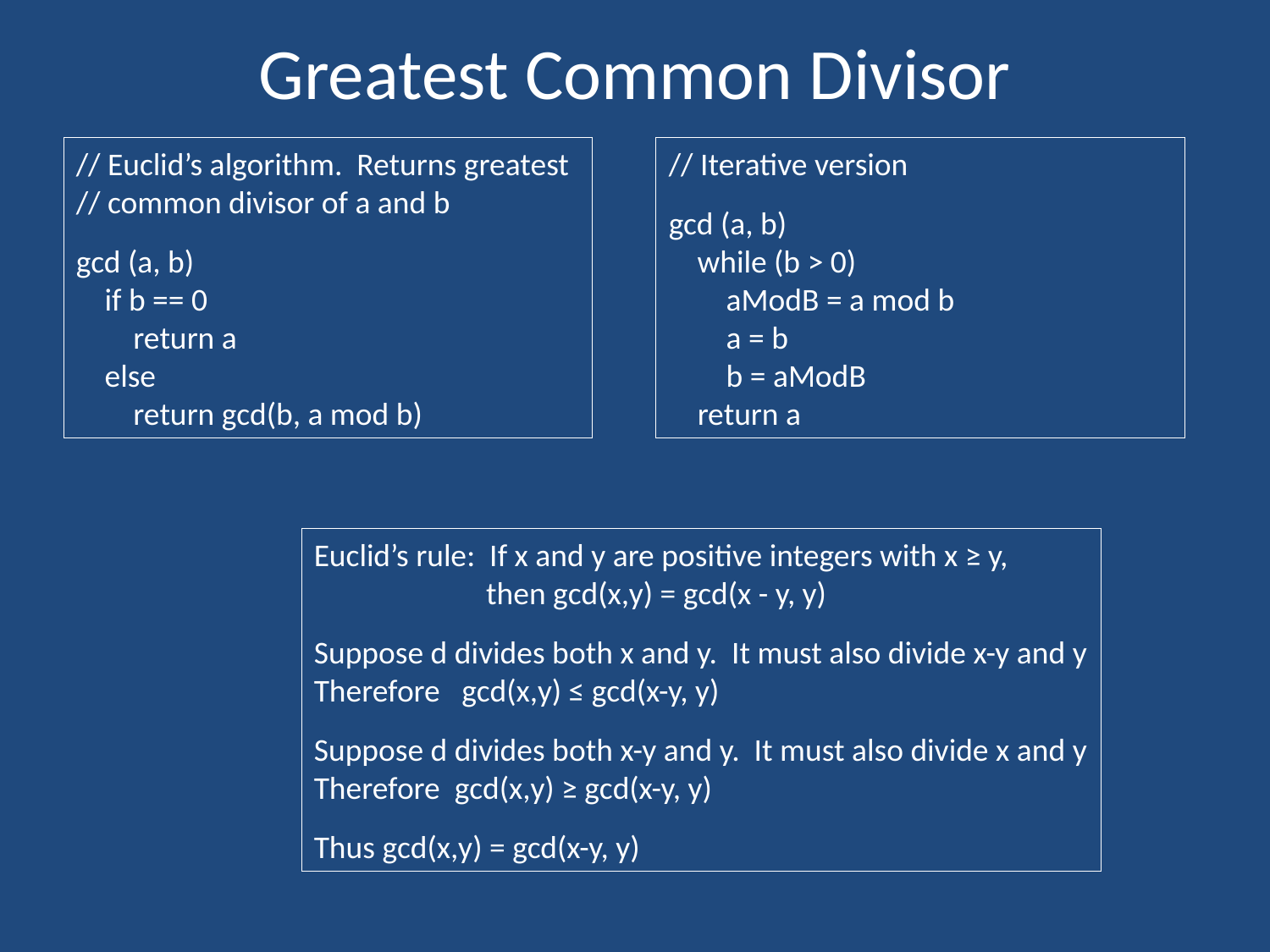

# Greatest Common Divisor
// Euclid’s algorithm.  Returns greatest
// common divisor of a and b
gcd (a, b)
    if b == 0
        return a
    else
        return gcd(b, a mod b)
// Iterative version
gcd (a, b)
    while (b > 0)
        aModB = a mod b
        a = b
        b = aModB
    return a
Euclid’s rule:  If x and y are positive integers with x ≥ y,
                        then gcd(x,y) = gcd(x - y, y)

Suppose d divides both x and y.  It must also divide x-y and y
Therefore   gcd(x,y) ≤ gcd(x-y, y)

Suppose d divides both x-y and y.  It must also divide x and y
Therefore  gcd(x,y) ≥ gcd(x-y, y)

Thus gcd(x,y) = gcd(x-y, y)